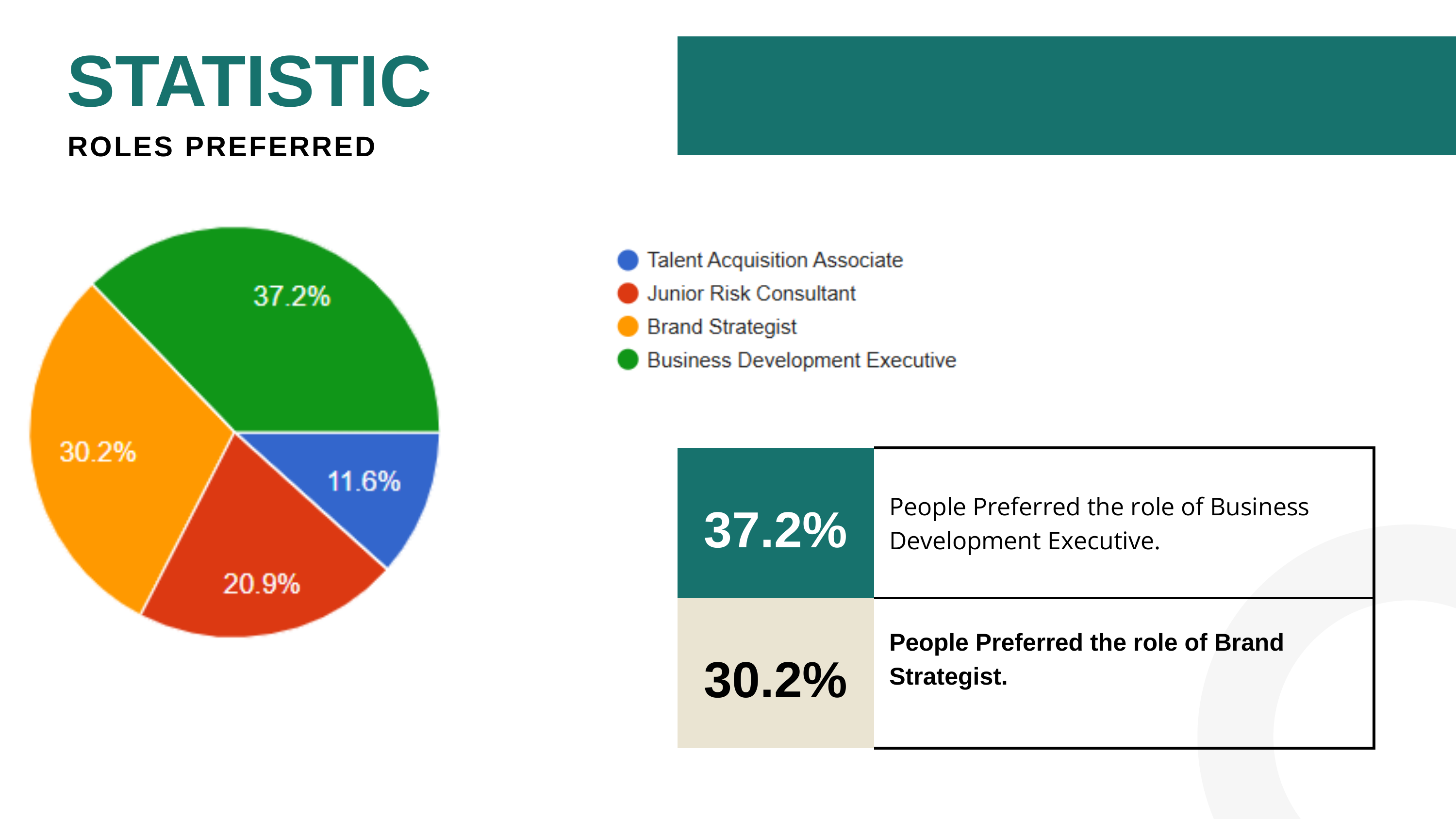

STATISTIC
ROLES PREFERRED

| 37.2% | People Preferred the role of Business Development Executive. |
| --- | --- |
| 30.2% | People Preferred the role of Brand Strategist. |